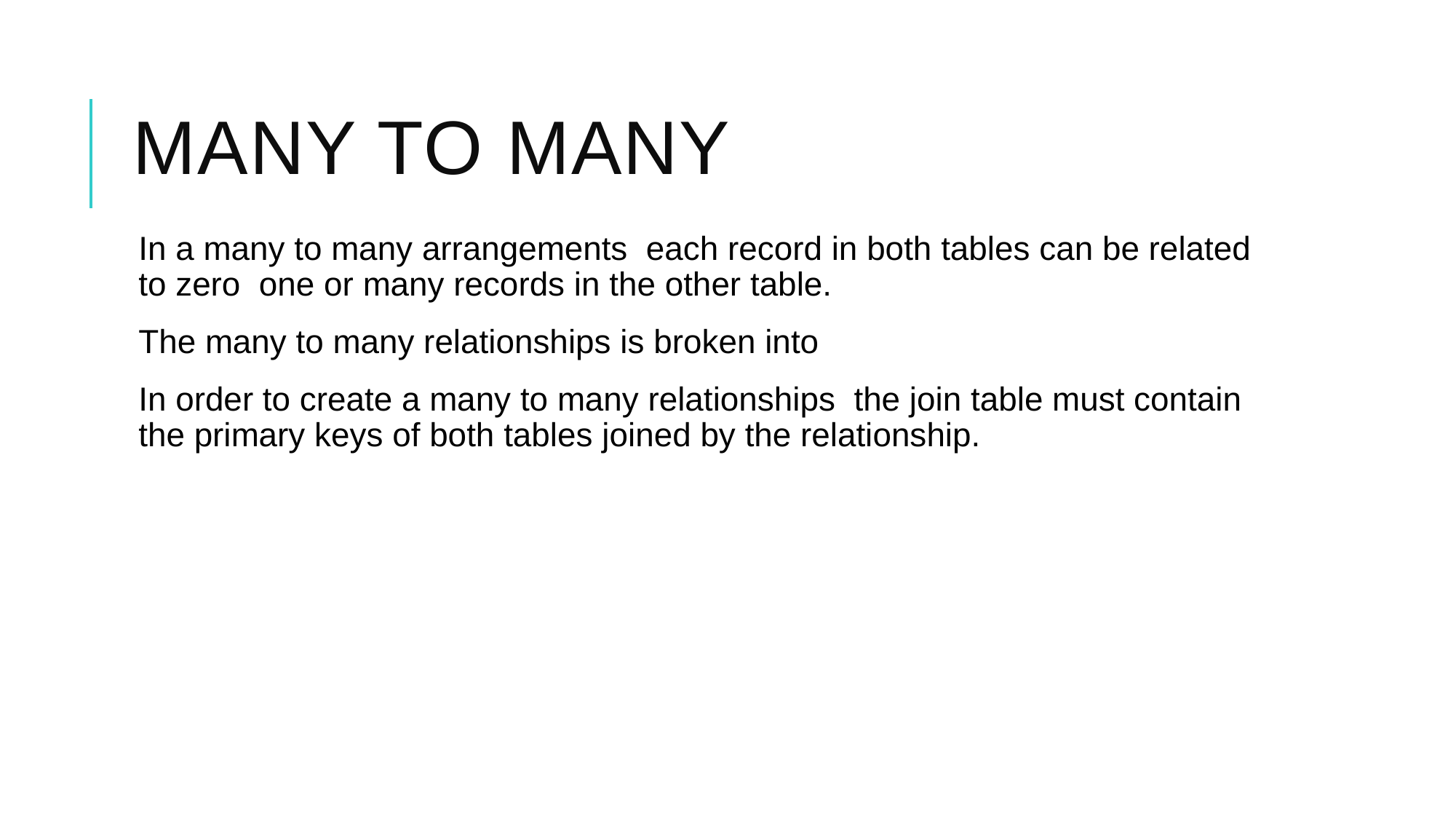

# Many to Many
In a many to many arrangements  each record in both tables can be related to zero  one or many records in the other table.
The many to many relationships is broken into
In order to create a many to many relationships  the join table must contain the primary keys of both tables joined by the relationship.